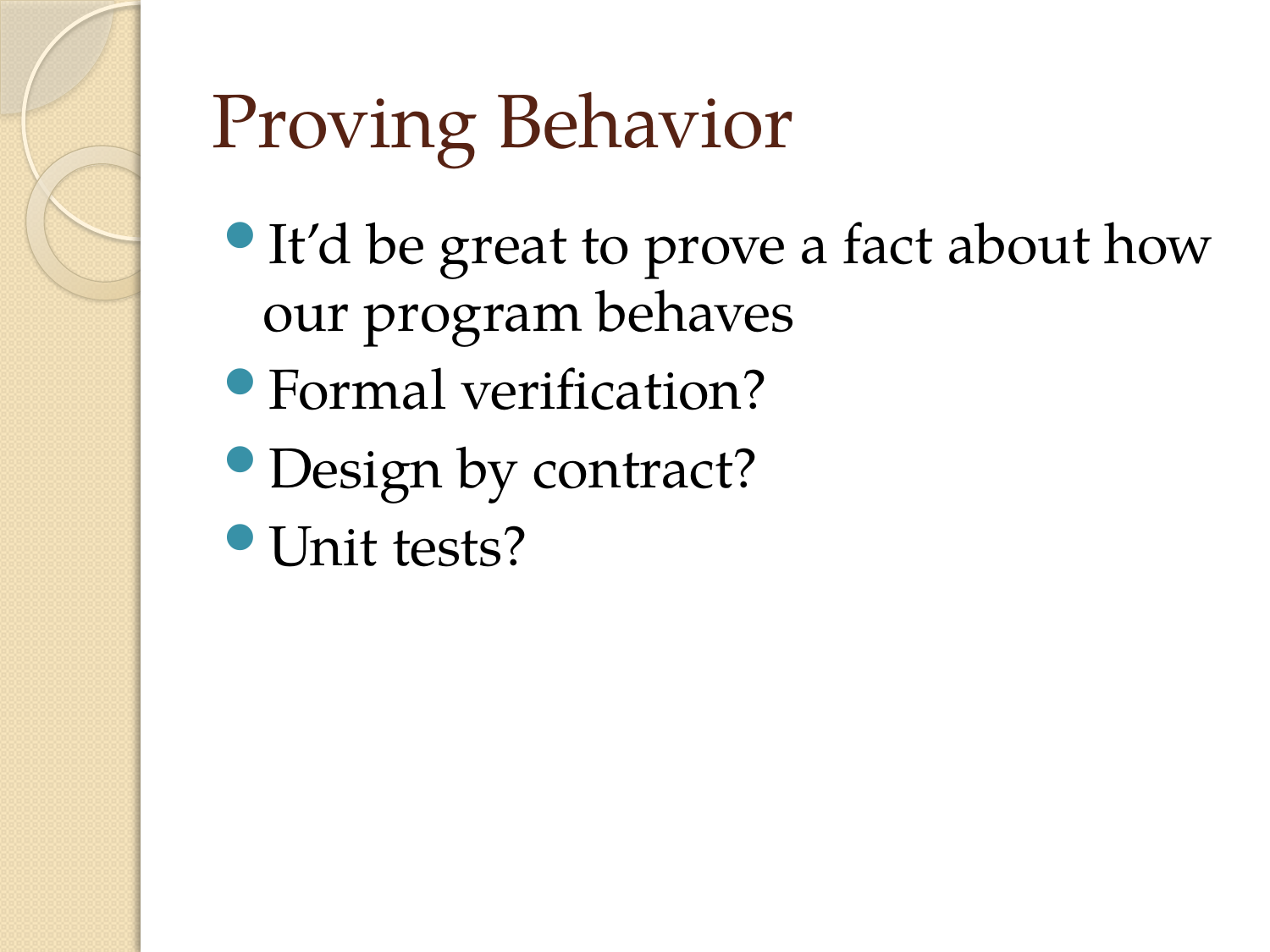

# Proving Behavior
It’d be great to prove a fact about how our program behaves
Formal verification?
Design by contract?
Unit tests?